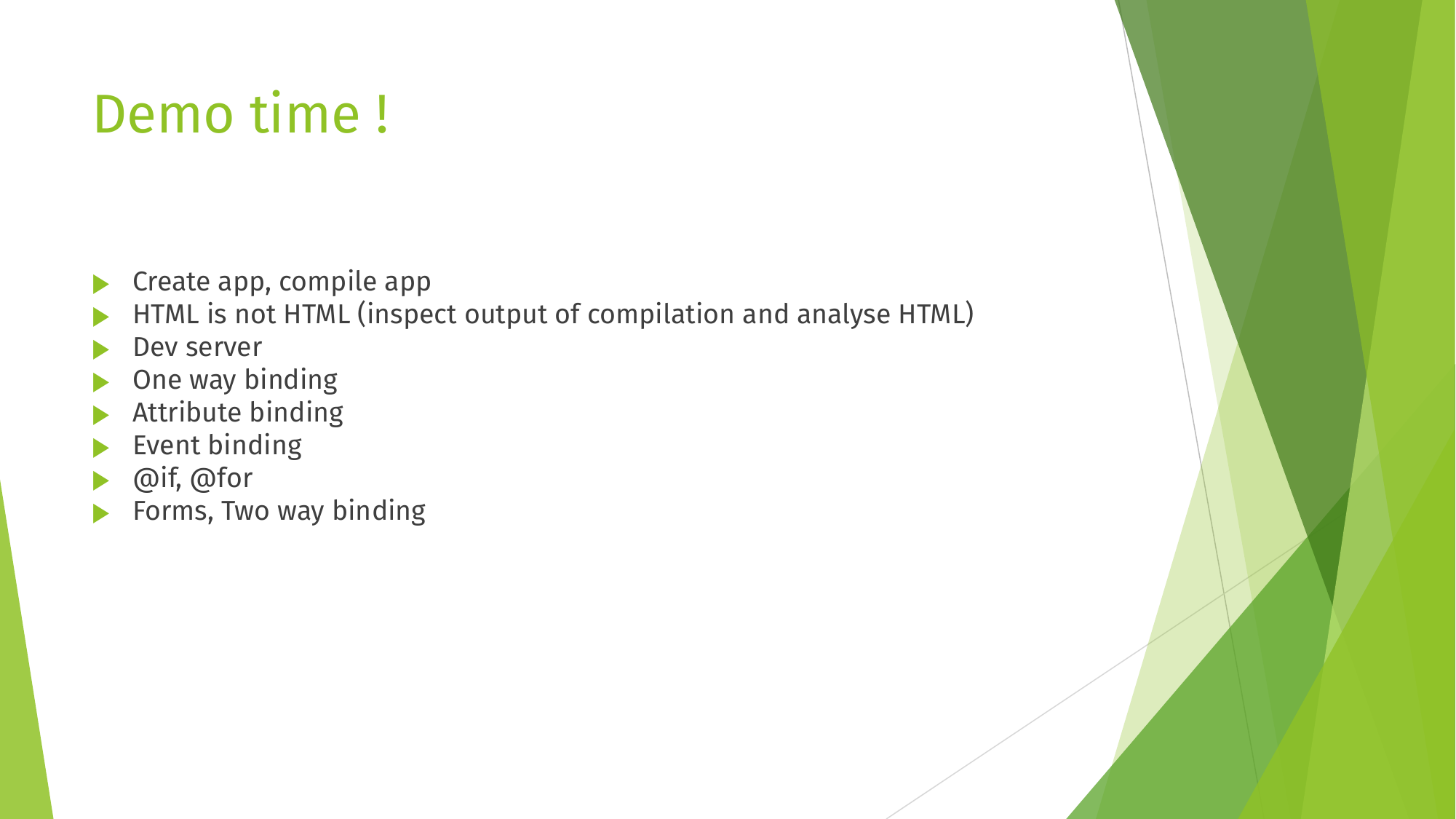

# Demo time !
Create app, compile app
HTML is not HTML (inspect output of compilation and analyse HTML)
Dev server
One way binding
Attribute binding
Event binding
@if, @for
Forms, Two way binding